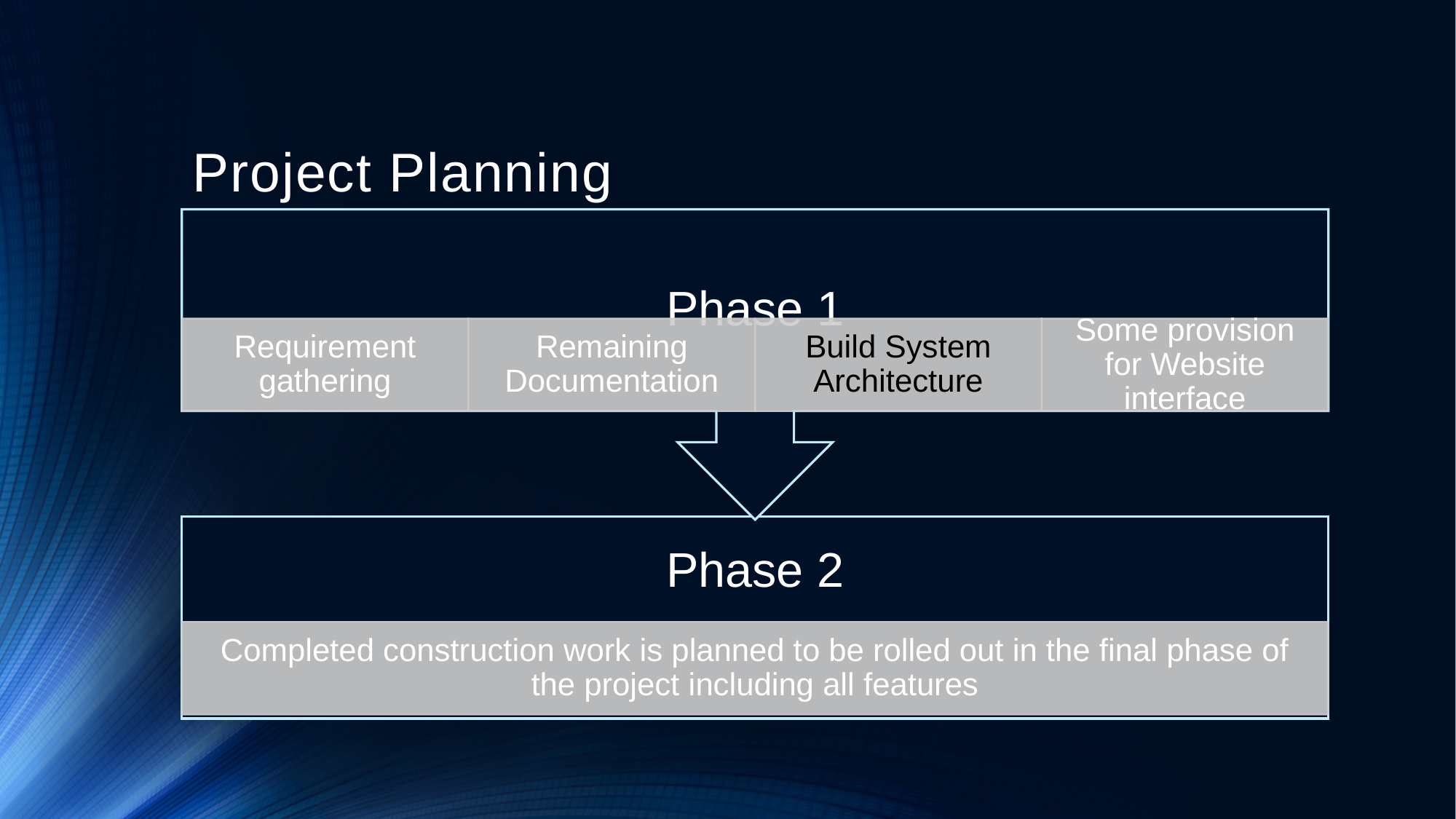

# Project Planning
Phase 2
Completed construction work is planned to be rolled out in the final phase of the project including all features
Phase 1
Requirement gathering
Remaining Documentation
Build System Architecture
Some provision for Website interface